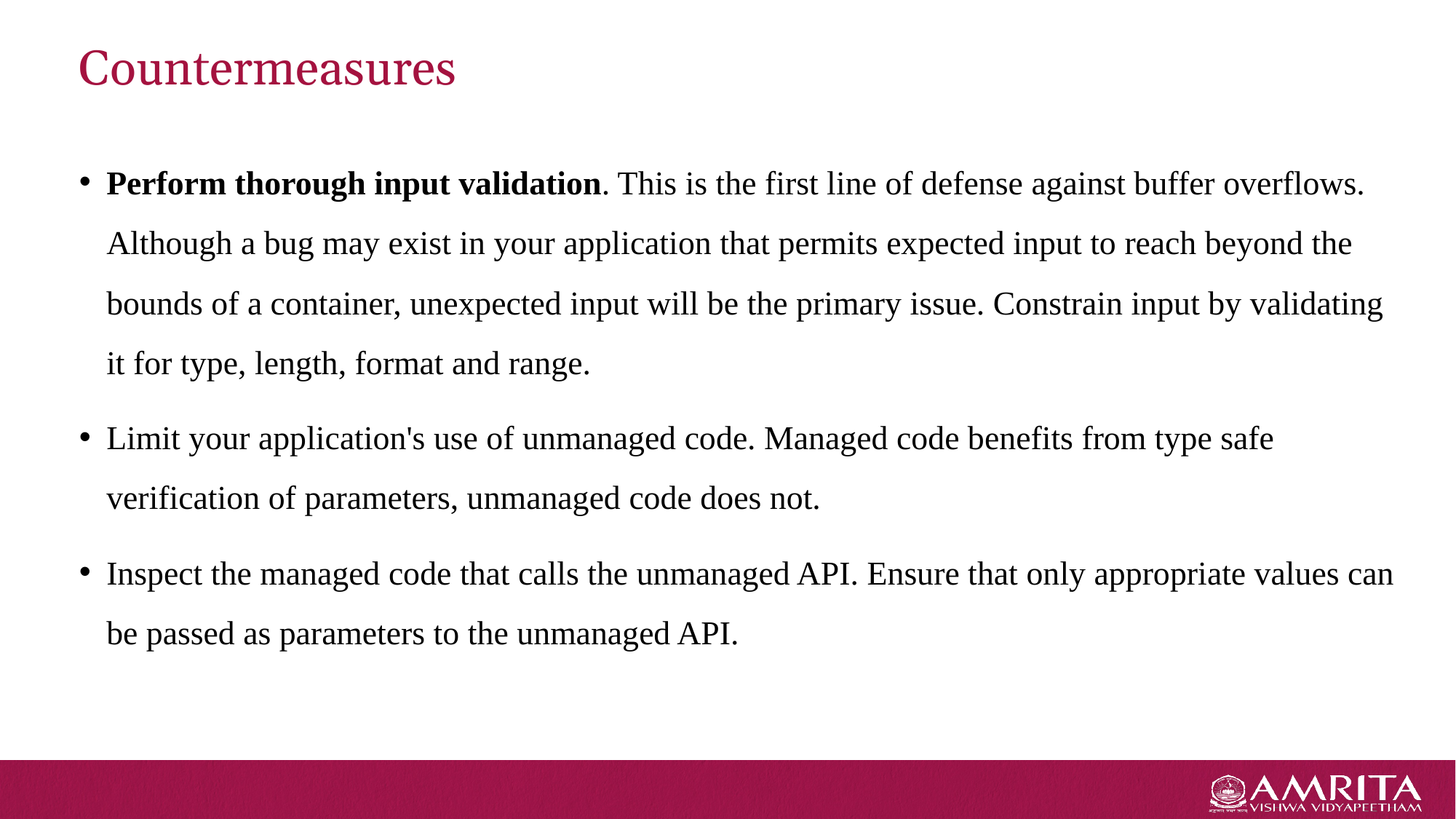

# Countermeasures
Perform thorough input validation. This is the first line of defense against buffer overflows. Although a bug may exist in your application that permits expected input to reach beyond the bounds of a container, unexpected input will be the primary issue. Constrain input by validating it for type, length, format and range.
Limit your application's use of unmanaged code. Managed code benefits from type safe verification of parameters, unmanaged code does not.
Inspect the managed code that calls the unmanaged API. Ensure that only appropriate values can be passed as parameters to the unmanaged API.